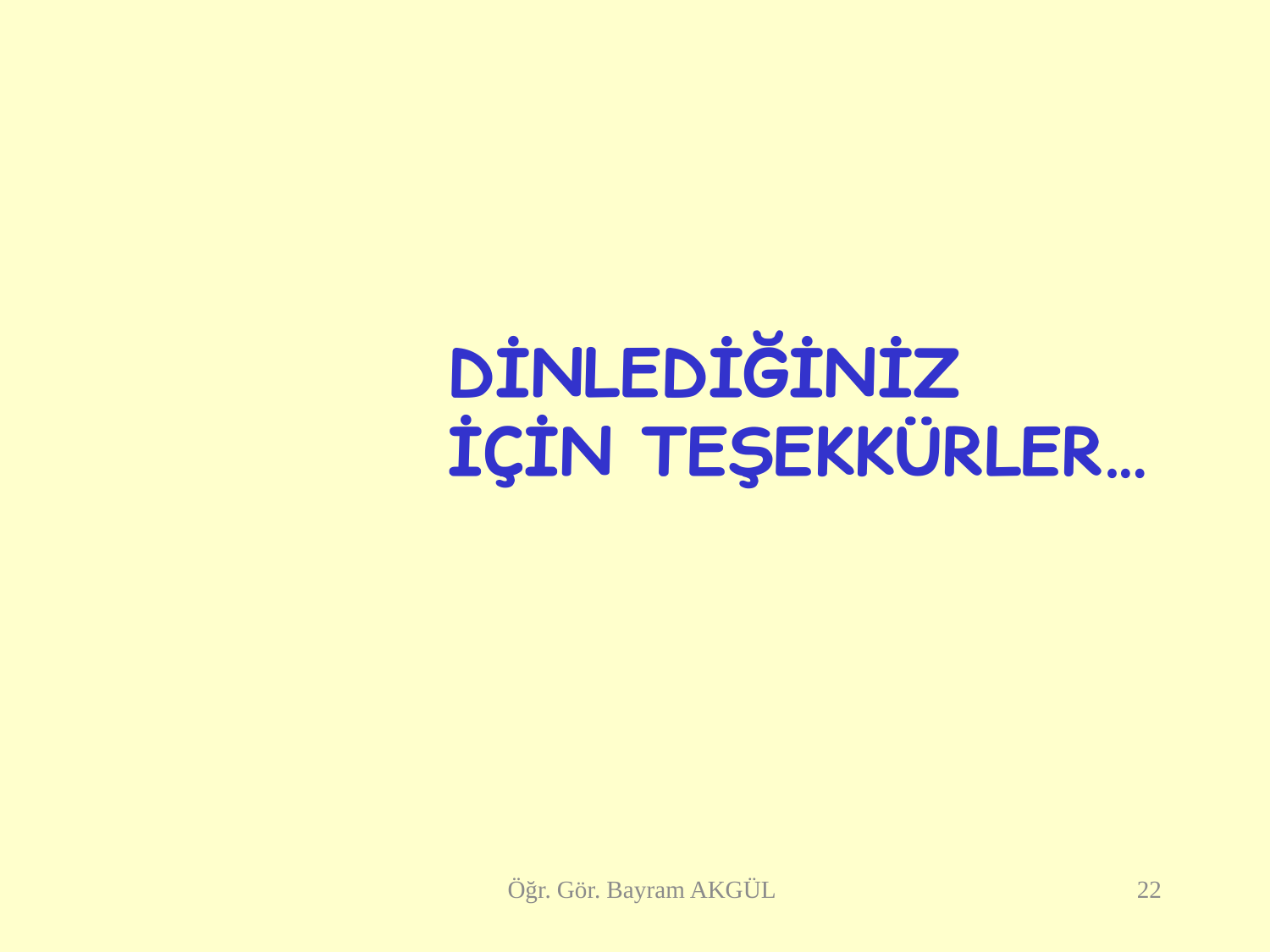

# Dinlediğiniz için teşekkürler…
Öğr. Gör. Bayram AKGÜL
22